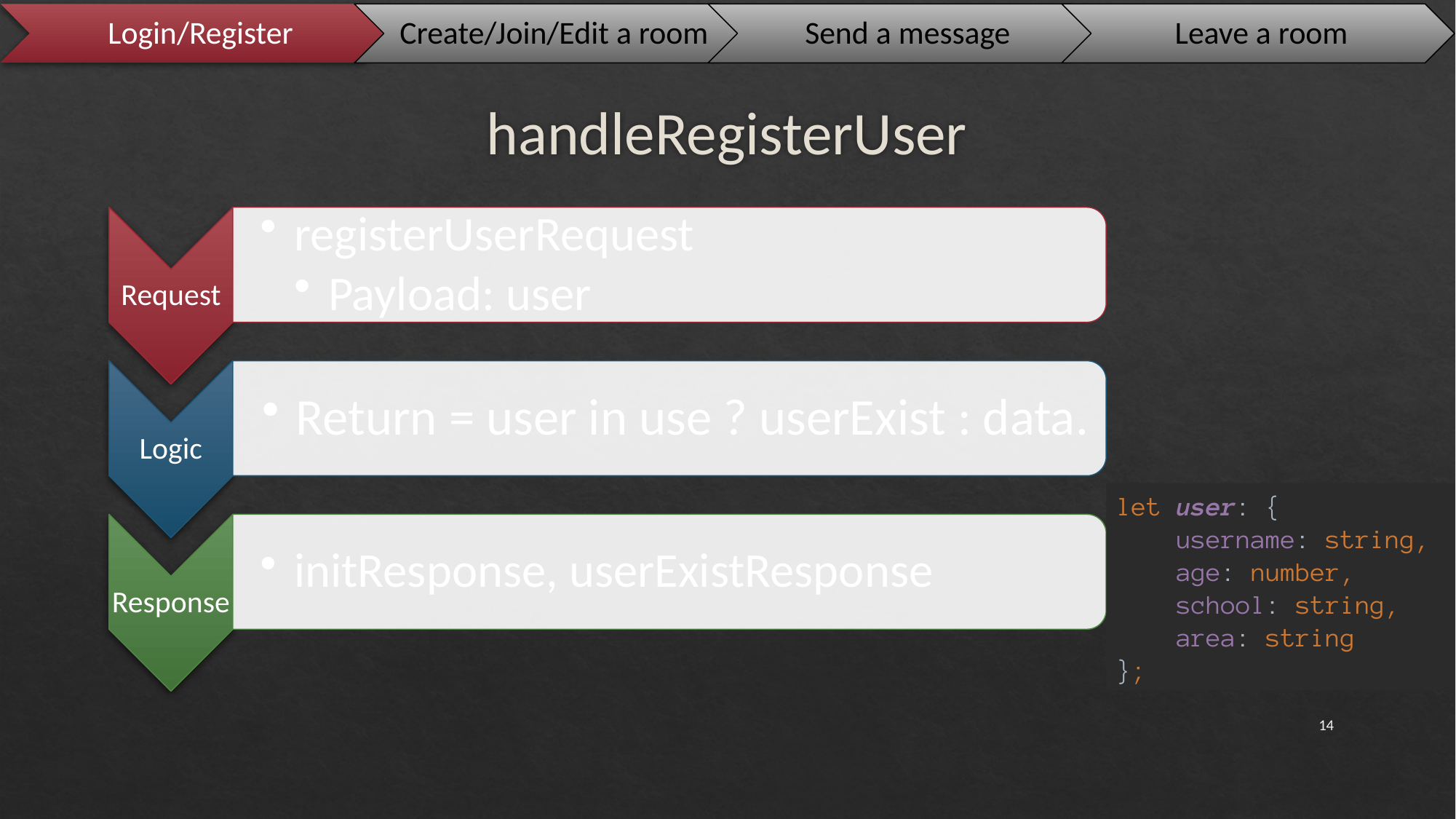

Login/Register
Create/Join/Edit a room
Send a message
Leave a room
# handleRegisterUser
Request
registerUserRequest
Payload: user
Logic
Return = user in use ? userExist : data.
Response
initResponse, userExistResponse
let user: {
    username: string,
    age: number,
    school: string,
    area: string
};
14